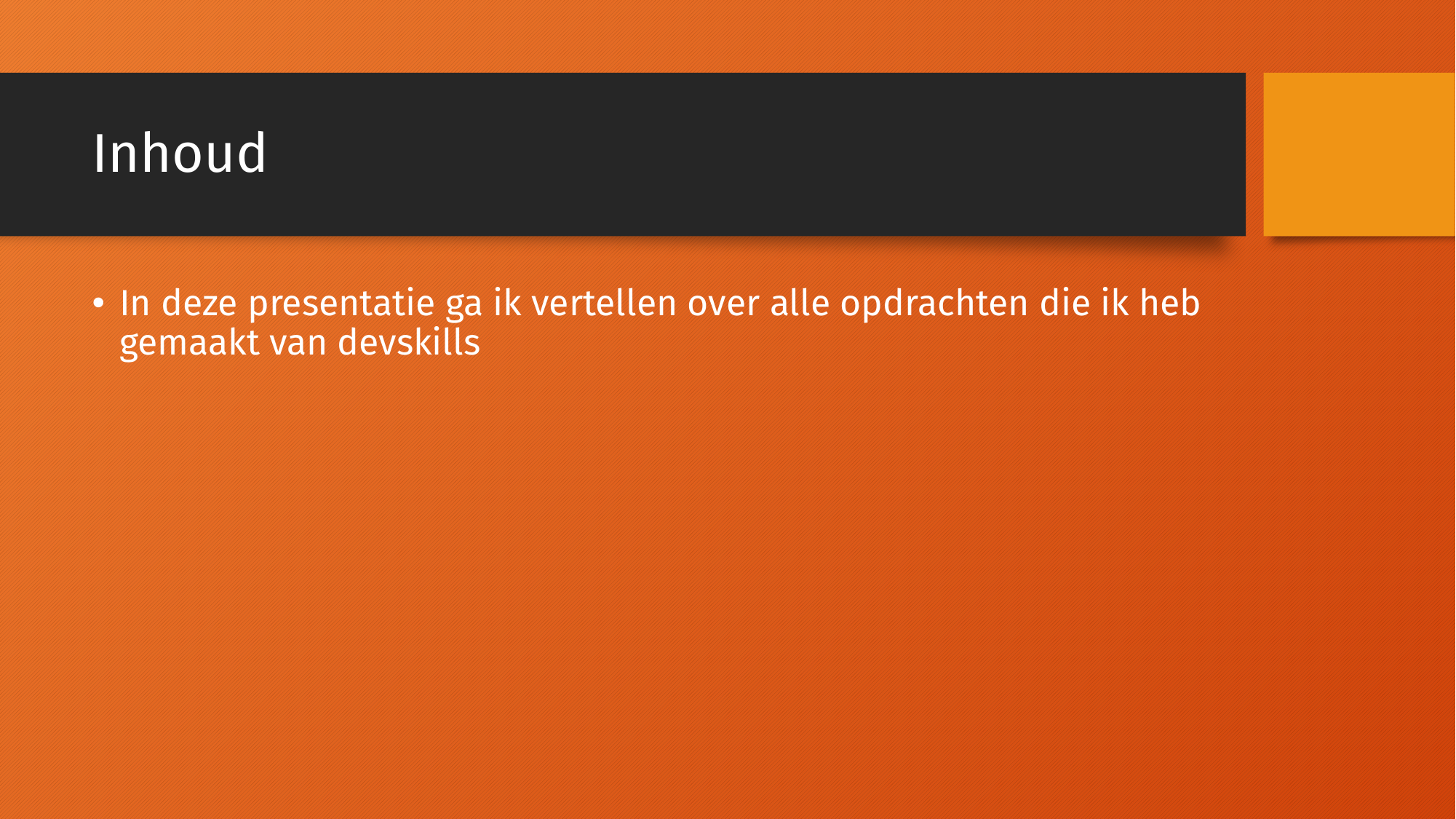

# Inhoud
In deze presentatie ga ik vertellen over alle opdrachten die ik heb gemaakt van devskills